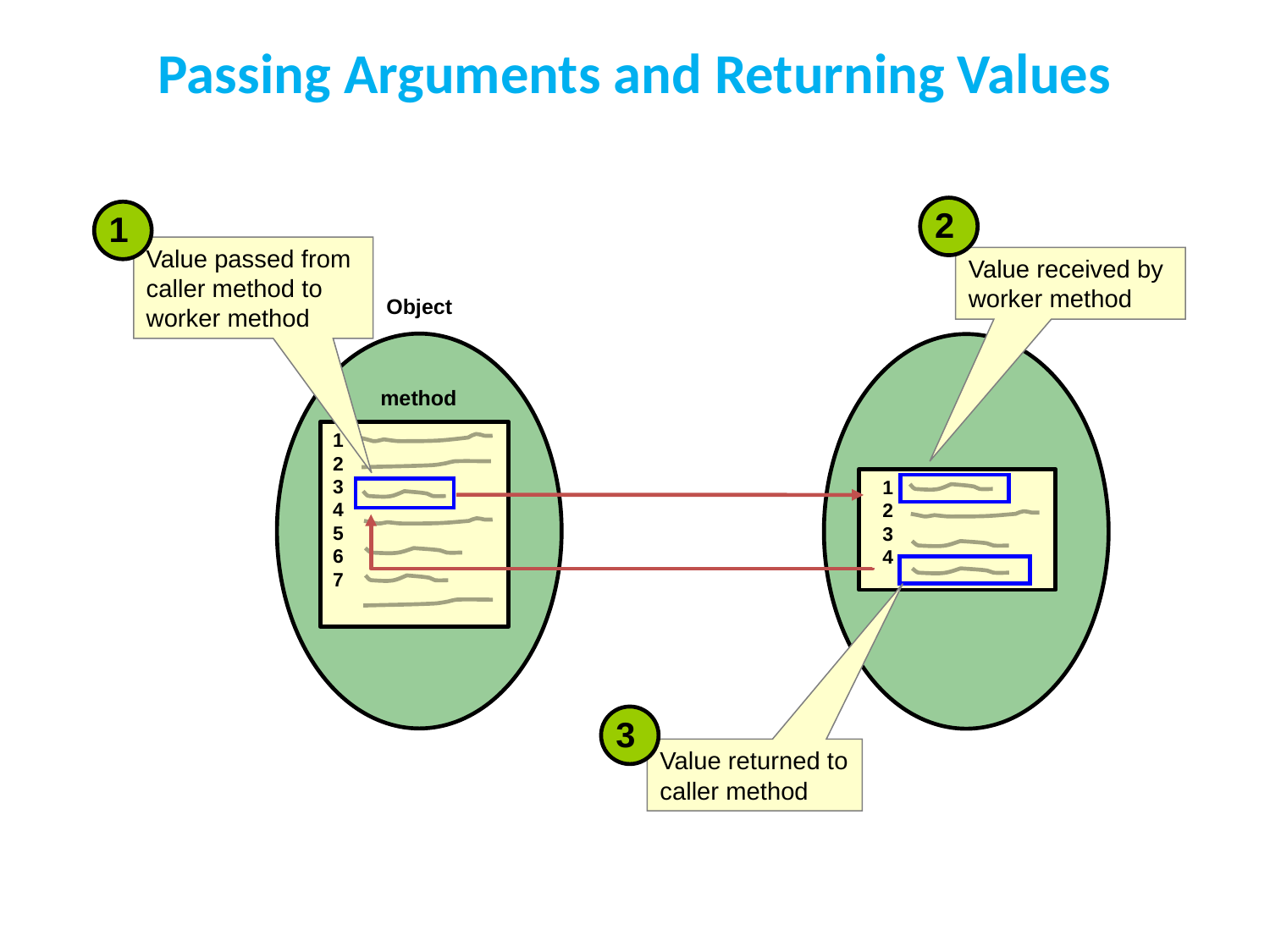

# Passing Arguments and Returning Values
2
1
Value passed from caller method to worker method
Value received by worker method
Object

method
1
2
3
4
5
6
7

  1
  2
  3
  4

3
Value returned to caller method